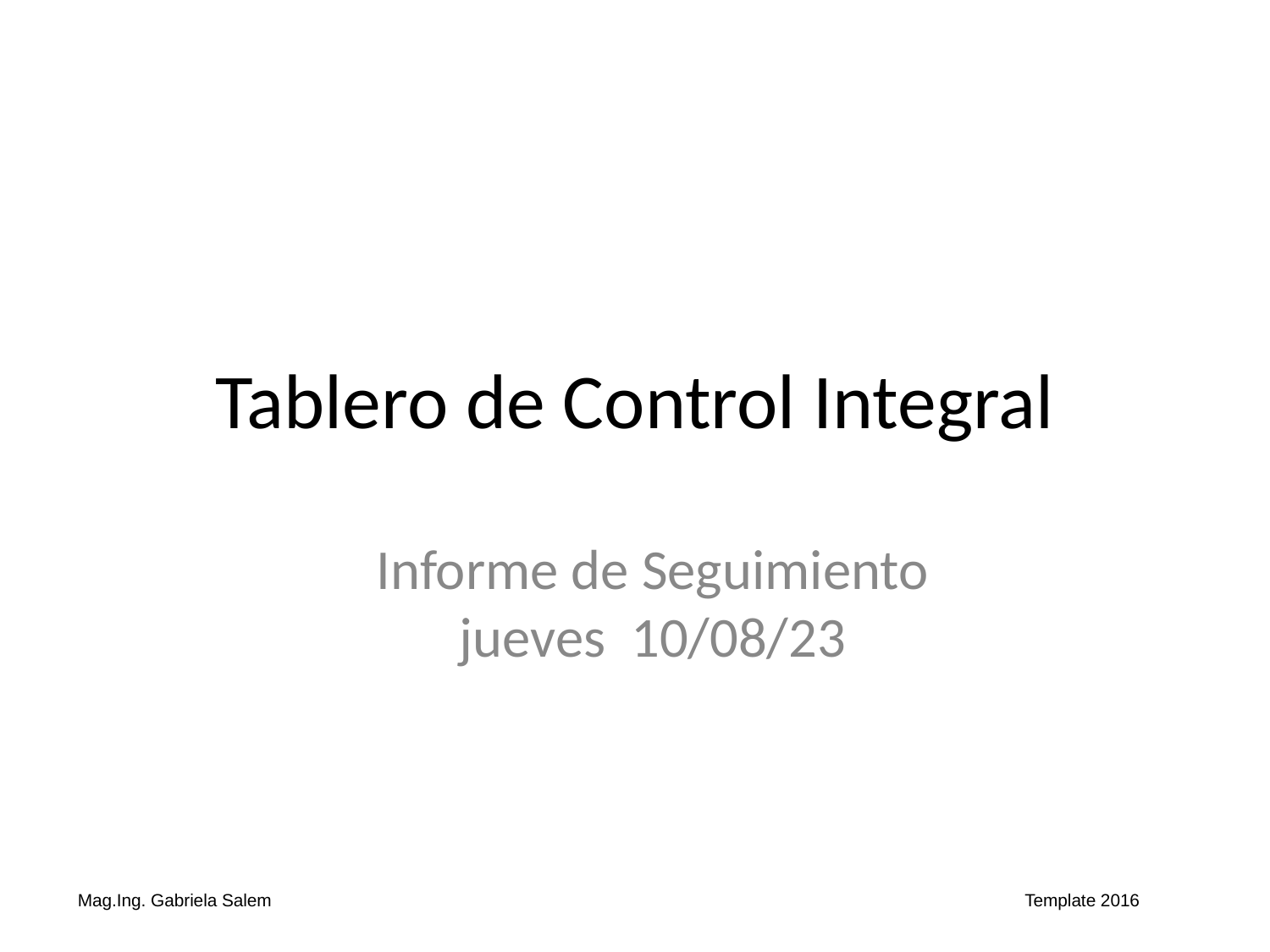

# Tablero de Control Integral
Informe de Seguimiento jueves  10/08/23